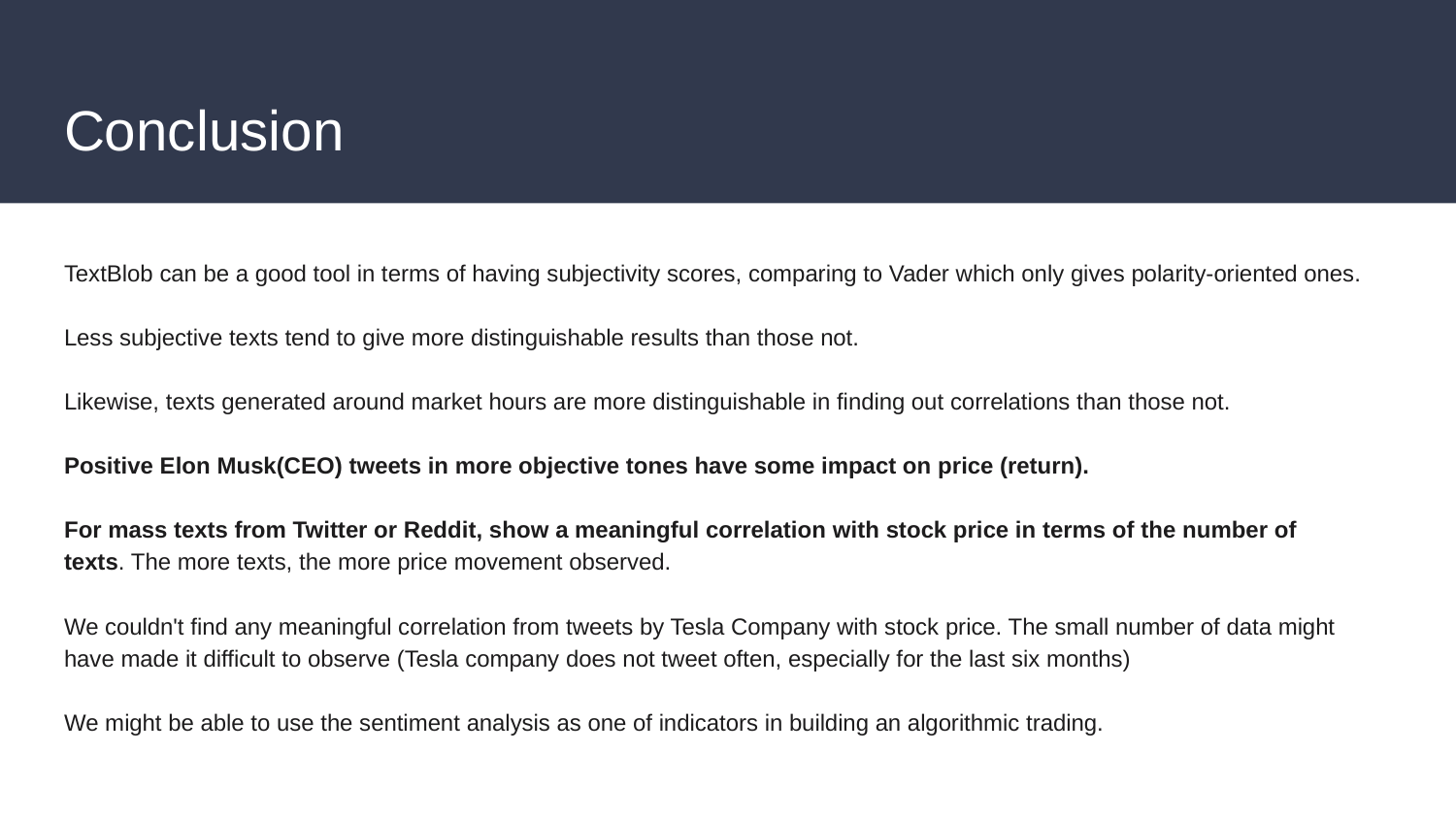

# Conclusion
TextBlob can be a good tool in terms of having subjectivity scores, comparing to Vader which only gives polarity-oriented ones.

Less subjective texts tend to give more distinguishable results than those not.

Likewise, texts generated around market hours are more distinguishable in finding out correlations than those not.

Positive Elon Musk(CEO) tweets in more objective tones have some impact on price (return).

For mass texts from Twitter or Reddit, show a meaningful correlation with stock price in terms of the number of texts. The more texts, the more price movement observed.

We couldn't find any meaningful correlation from tweets by Tesla Company with stock price. The small number of data might have made it difficult to observe (Tesla company does not tweet often, especially for the last six months)

We might be able to use the sentiment analysis as one of indicators in building an algorithmic trading.